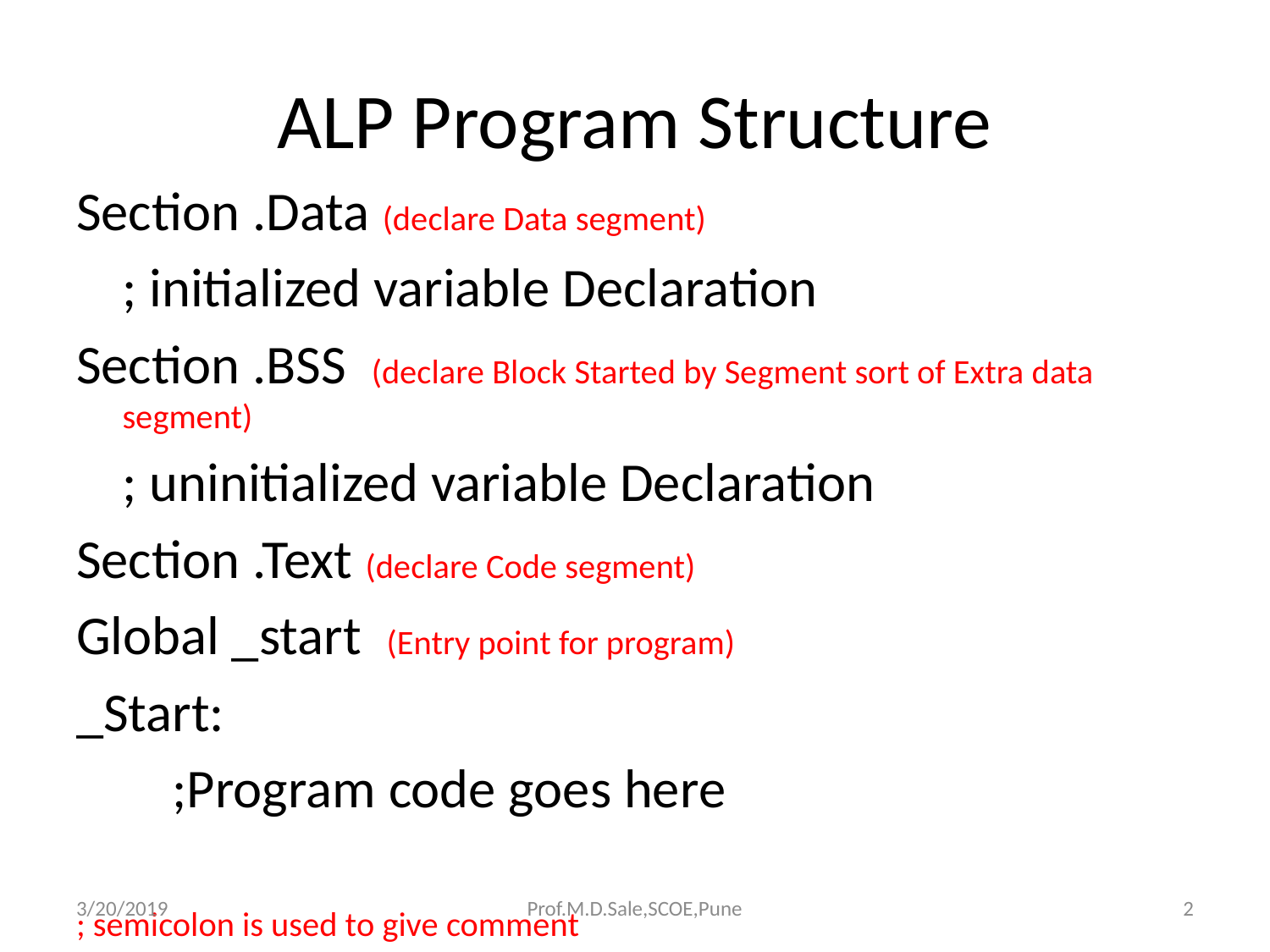

# ALP Program Structure
Section .Data (declare Data segment)
			; initialized variable Declaration
Section .BSS  (declare Block Started by Segment sort of Extra data segment)
			; uninitialized variable Declaration
Section .Text (declare Code segment)
Global _start  (Entry point for program)
_Start:
		    ;Program code goes here

; semicolon is used to give comment
3/20/2019
Prof.M.D.Sale,SCOE,Pune
2